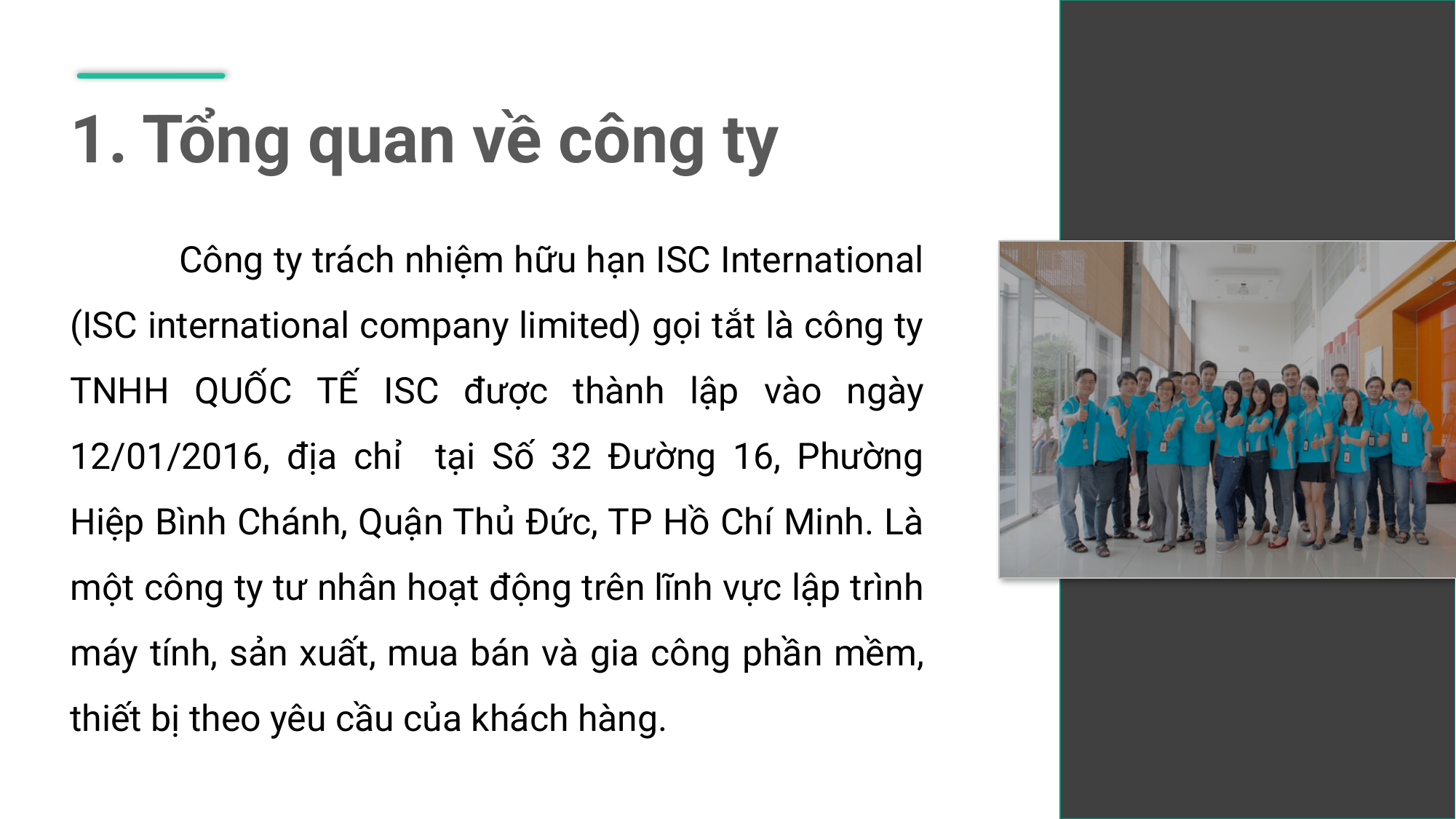

1. Tổng quan về công ty
	Công ty trách nhiệm hữu hạn ISC International (ISC international company limited) gọi tắt là công ty TNHH QUỐC TẾ ISC được thành lập vào ngày 12/01/2016, địa chỉ  tại Số 32 Đường 16, Phường Hiệp Bình Chánh, Quận Thủ Đức, TP Hồ Chí Minh. Là một công ty tư nhân hoạt động trên lĩnh vực lập trình máy tính, sản xuất, mua bán và gia công phần mềm, thiết bị theo yêu cầu của khách hàng.